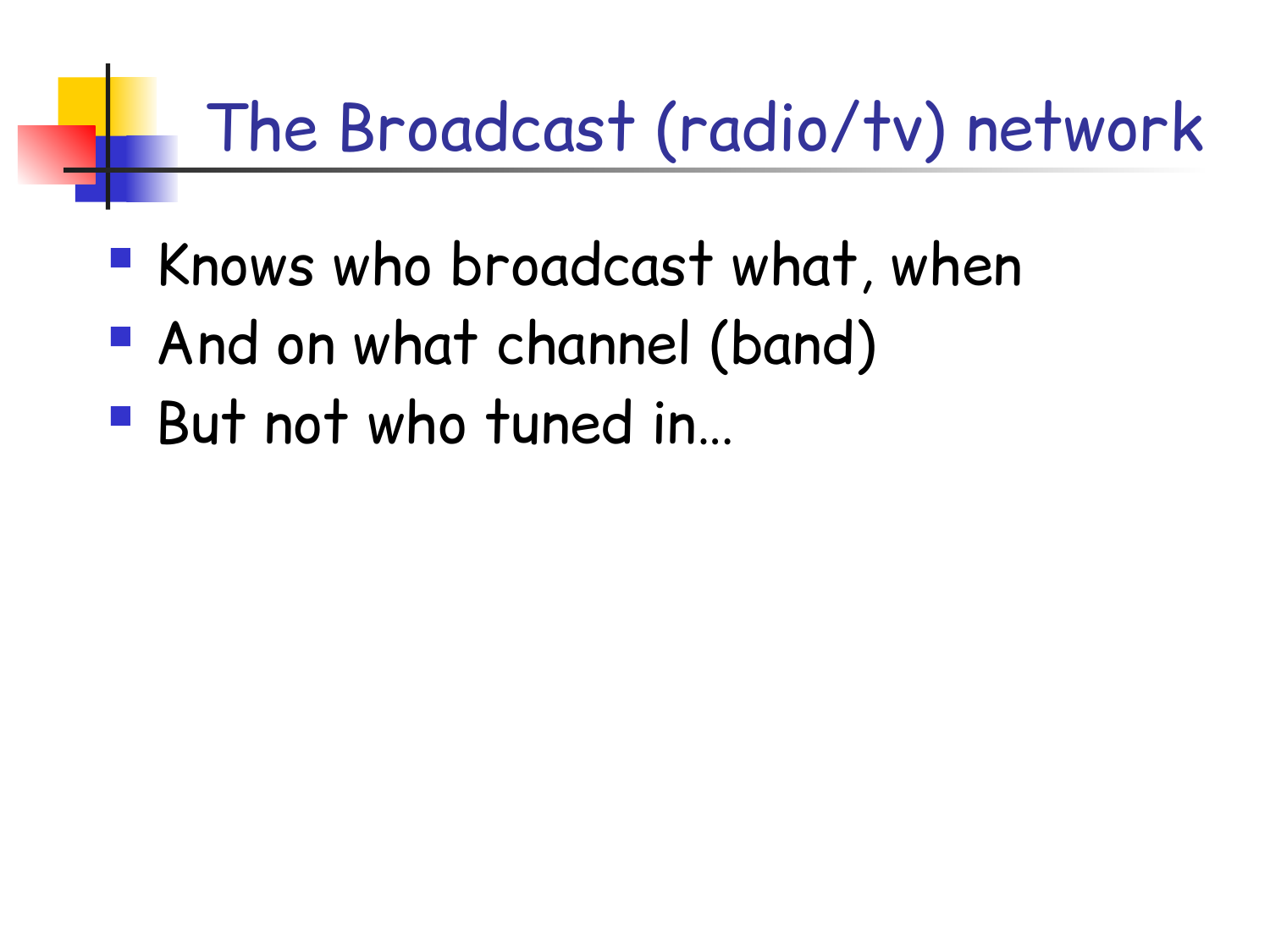

# The Broadcast (radio/tv) network
Knows who broadcast what, when
And on what channel (band)
But not who tuned in…